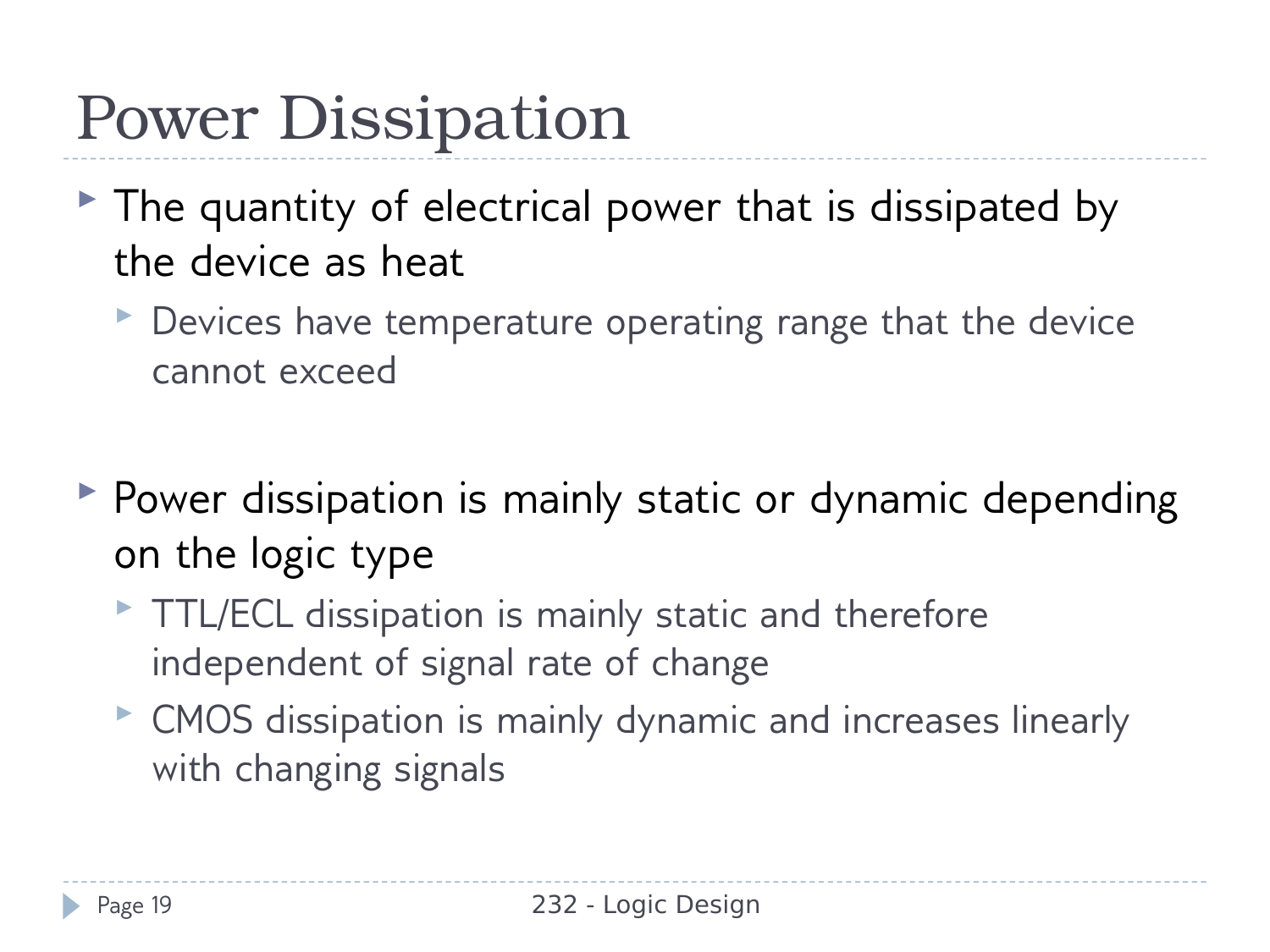

Power Dissipation
The quantity of electrical power that is dissipated by the device as heat
Devices have temperature operating range that the device cannot exceed

Power dissipation is mainly static or dynamic depending on the logic type
TTL/ECL dissipation is mainly static and therefore independent of signal rate of change
CMOS dissipation is mainly dynamic and increases linearly with changing signals
Page 19
232 - Logic Design